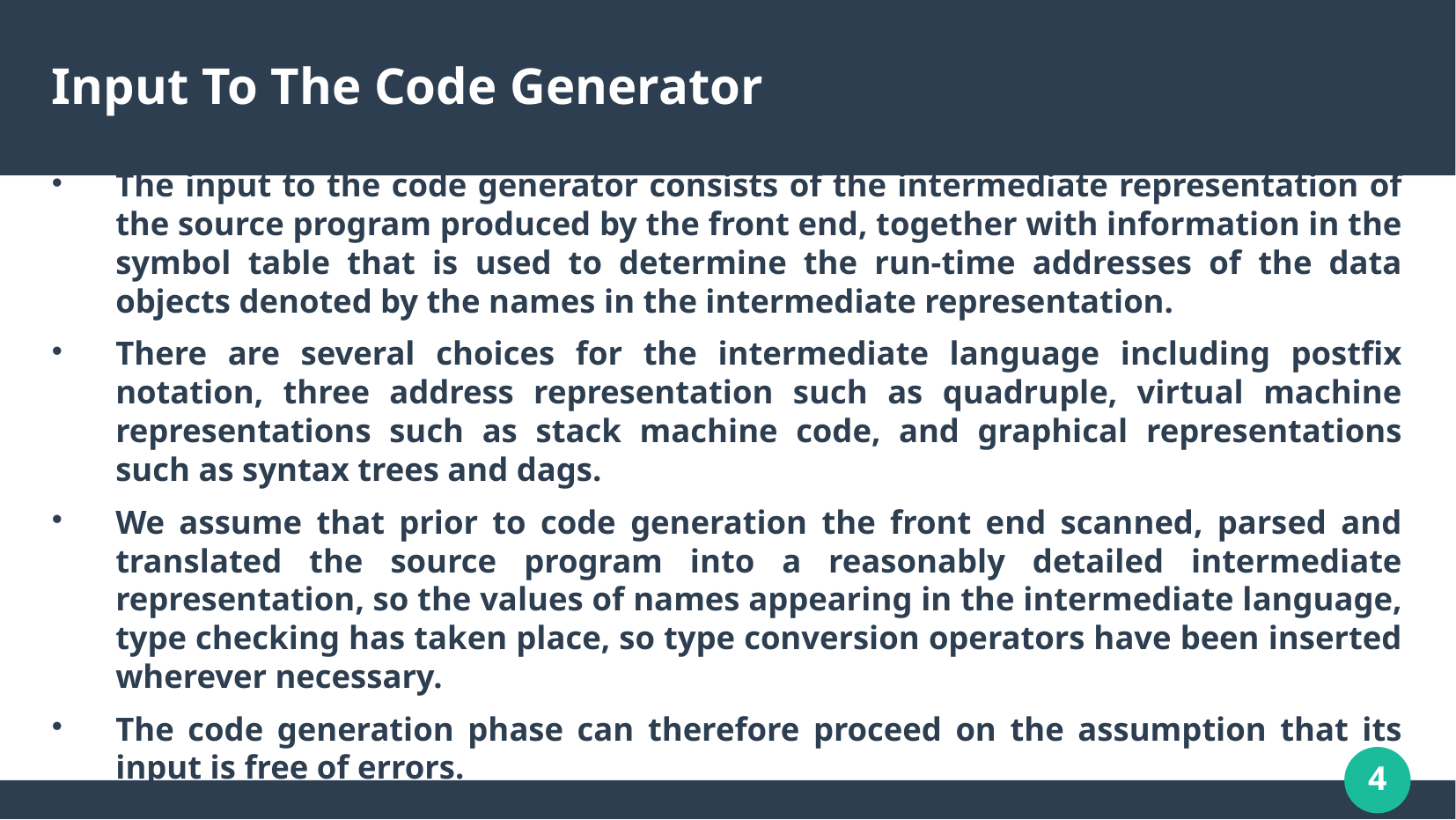

# Input To The Code Generator
The input to the code generator consists of the intermediate representation of the source program produced by the front end, together with information in the symbol table that is used to determine the run-time addresses of the data objects denoted by the names in the intermediate representation.
There are several choices for the intermediate language including postfix notation, three address representation such as quadruple, virtual machine representations such as stack machine code, and graphical representations such as syntax trees and dags.
We assume that prior to code generation the front end scanned, parsed and translated the source program into a reasonably detailed intermediate representation, so the values of names appearing in the intermediate language, type checking has taken place, so type conversion operators have been inserted wherever necessary.
The code generation phase can therefore proceed on the assumption that its input is free of errors.